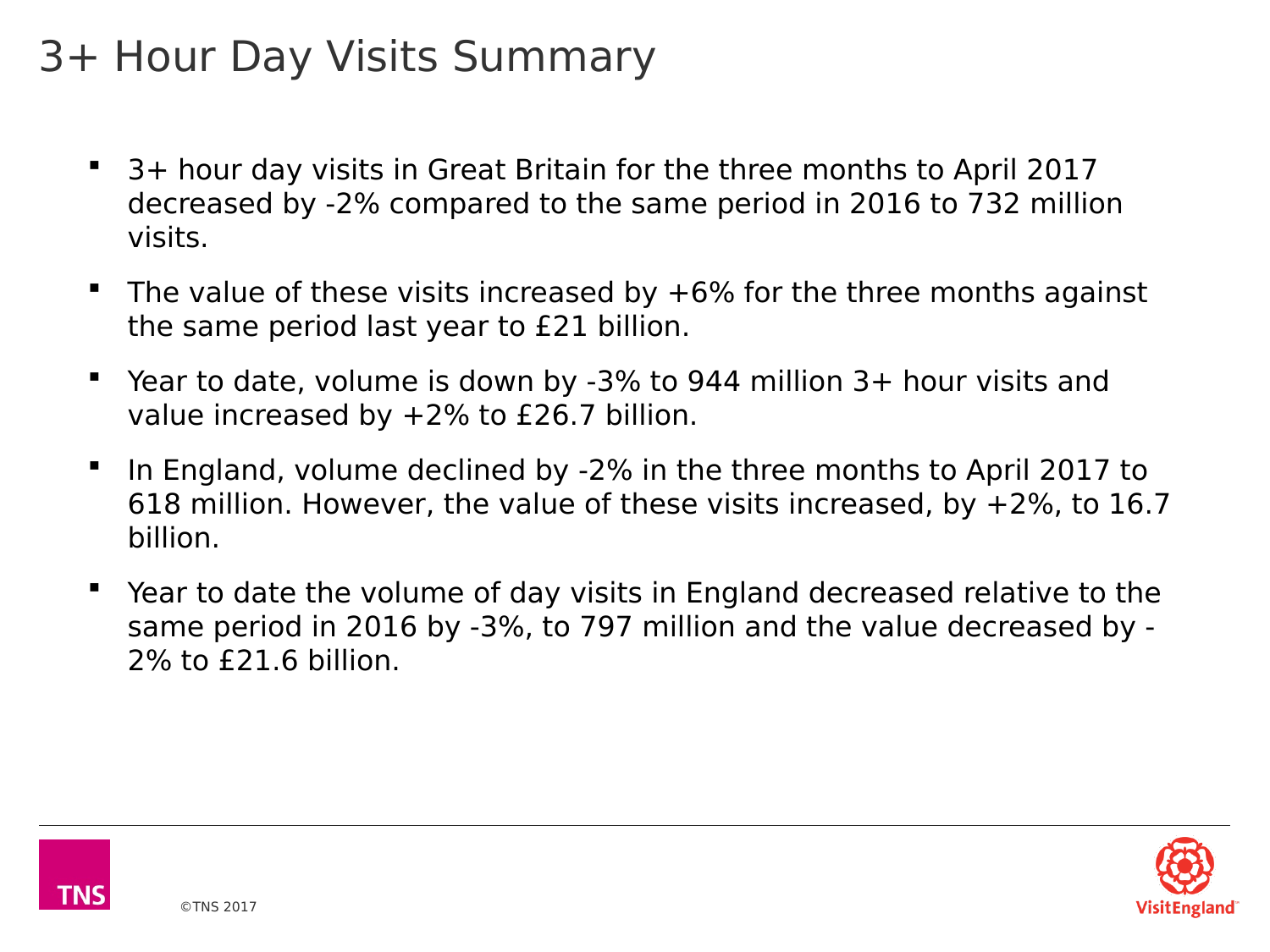

# 3+ Hour Day Visits Summary
3+ hour day visits in Great Britain for the three months to April 2017 decreased by -2% compared to the same period in 2016 to 732 million visits.
The value of these visits increased by +6% for the three months against the same period last year to £21 billion.
Year to date, volume is down by -3% to 944 million 3+ hour visits and value increased by +2% to £26.7 billion.
In England, volume declined by -2% in the three months to April 2017 to 618 million. However, the value of these visits increased, by +2%, to 16.7 billion.
Year to date the volume of day visits in England decreased relative to the same period in 2016 by -3%, to 797 million and the value decreased by -2% to £21.6 billion.